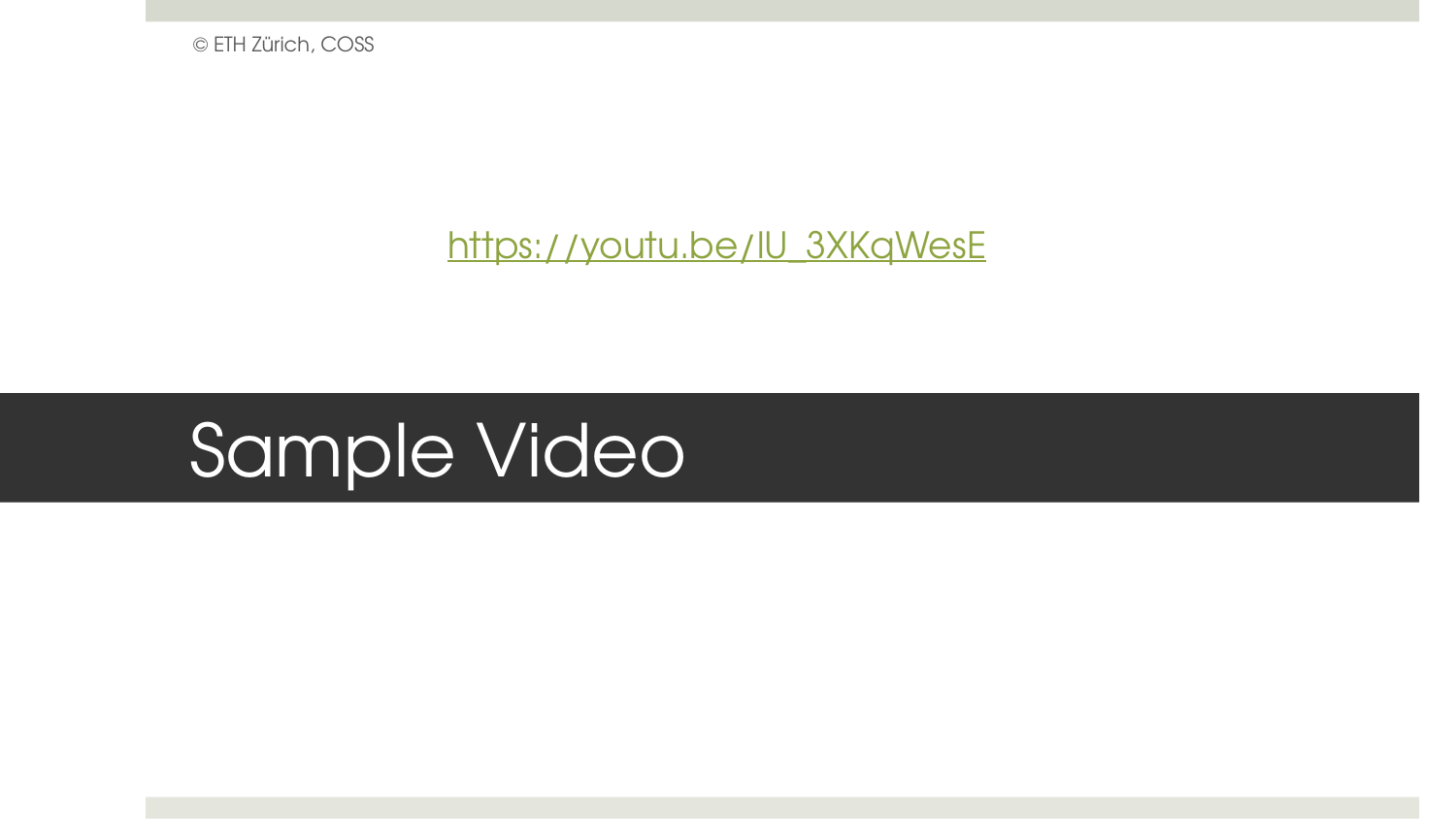

© ETH Zürich, COSS
https://youtu.be/lU_3XKqWesE

# Sample Video